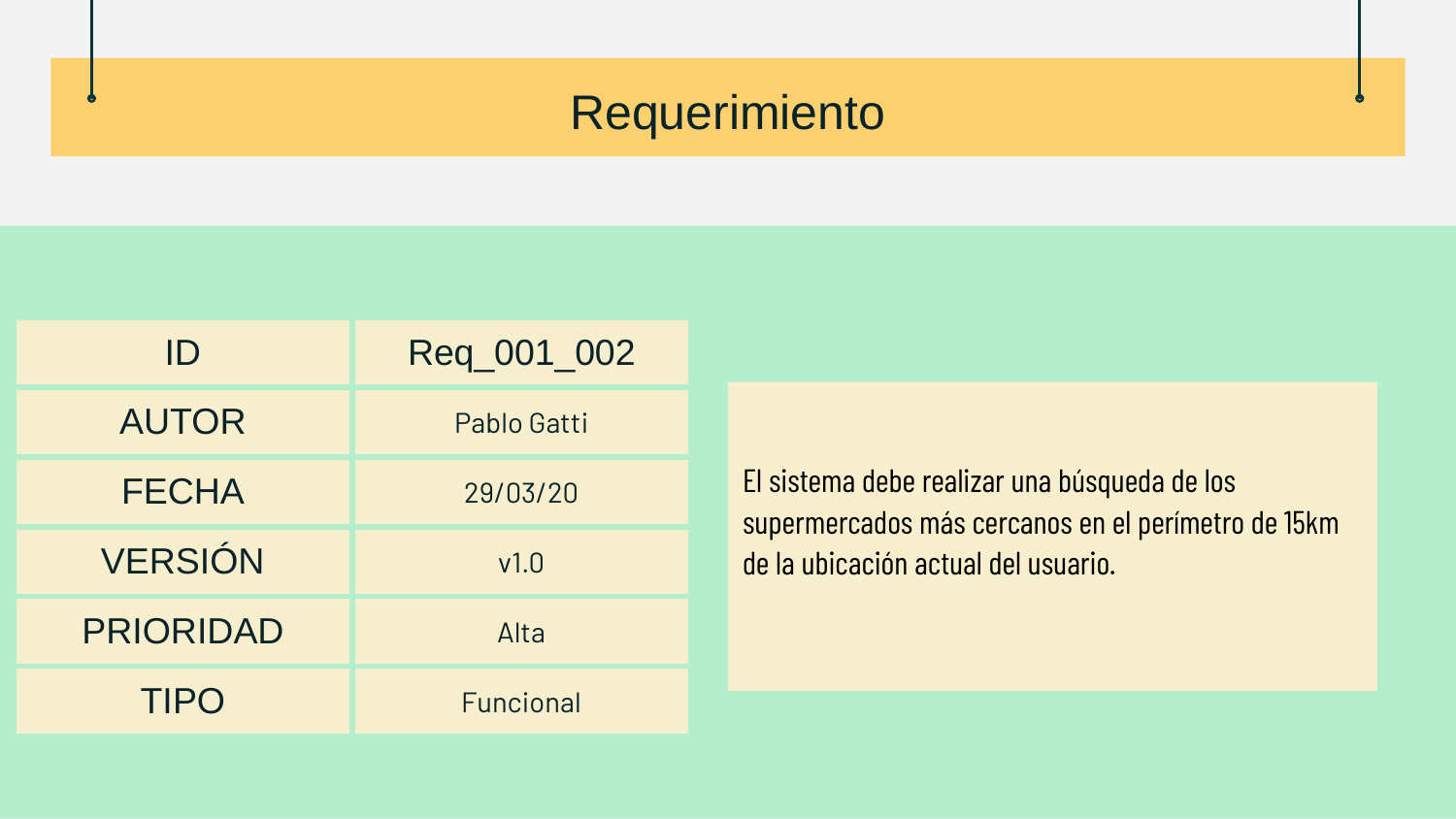

# Requerimiento
| ID | Req\_001\_002 |
| --- | --- |
| AUTOR | Pablo Gatti |
| FECHA | 29/03/20 |
| VERSIÓN | v1.0 |
| PRIORIDAD | Alta |
| TIPO | Funcional |
El sistema debe realizar una búsqueda de los supermercados más cercanos en el perímetro de 15km de la ubicación actual del usuario.